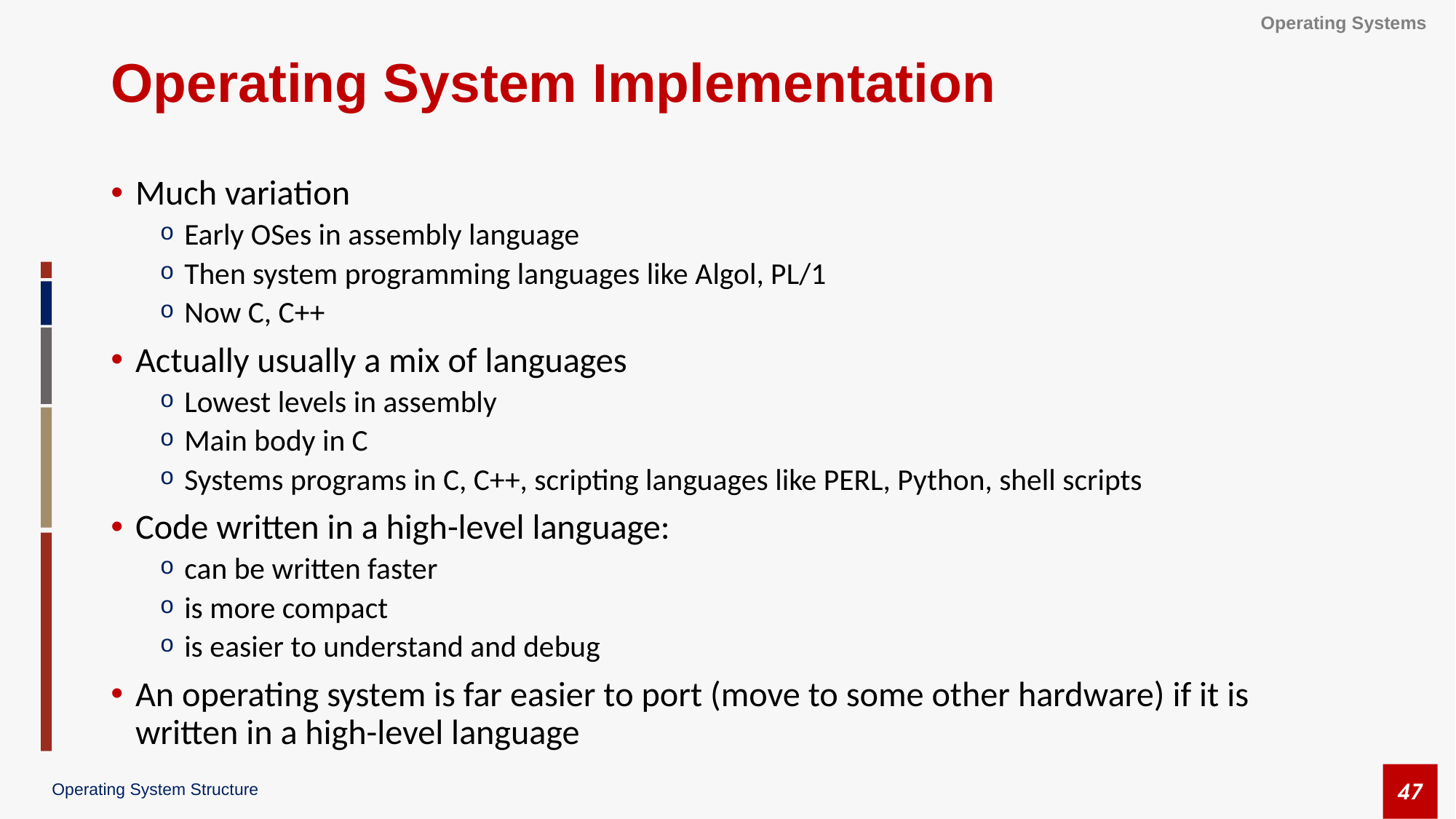

# Operating System Implementation
Much variation
Early OSes in assembly language
Then system programming languages like Algol, PL/1
Now C, C++
Actually usually a mix of languages
Lowest levels in assembly
Main body in C
Systems programs in C, C++, scripting languages like PERL, Python, shell scripts
Code written in a high-level language:
can be written faster
is more compact
is easier to understand and debug
An operating system is far easier to port (move to some other hardware) if it is written in a high-level language